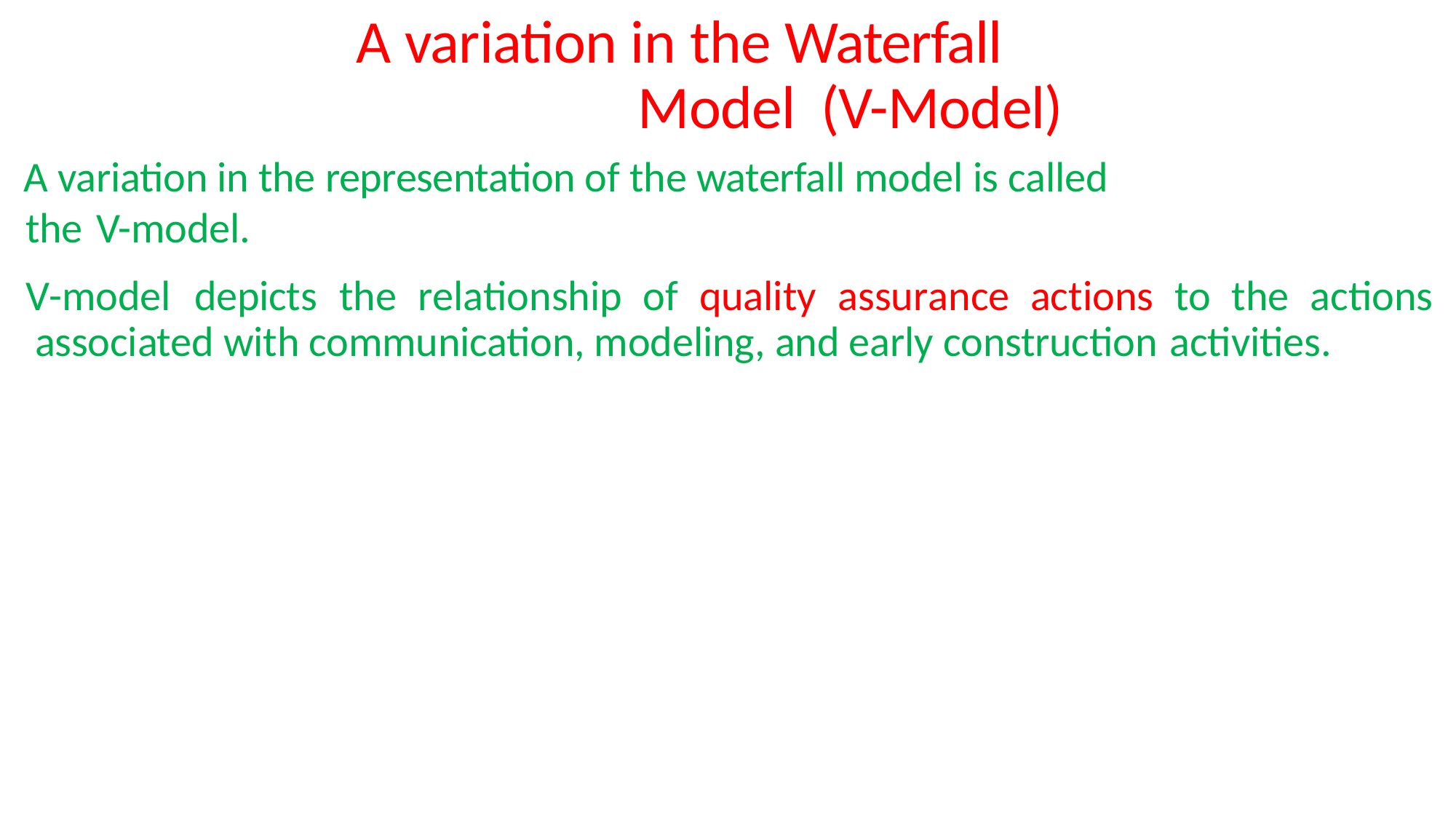

A variation in the Waterfall Model  (V-Model)
A variation in the representation of the waterfall model is called the V-model.
V-model	depicts	the	relationship	of	quality	assurance	actions	to	the	actions  associated with communication, modeling, and early construction activities.